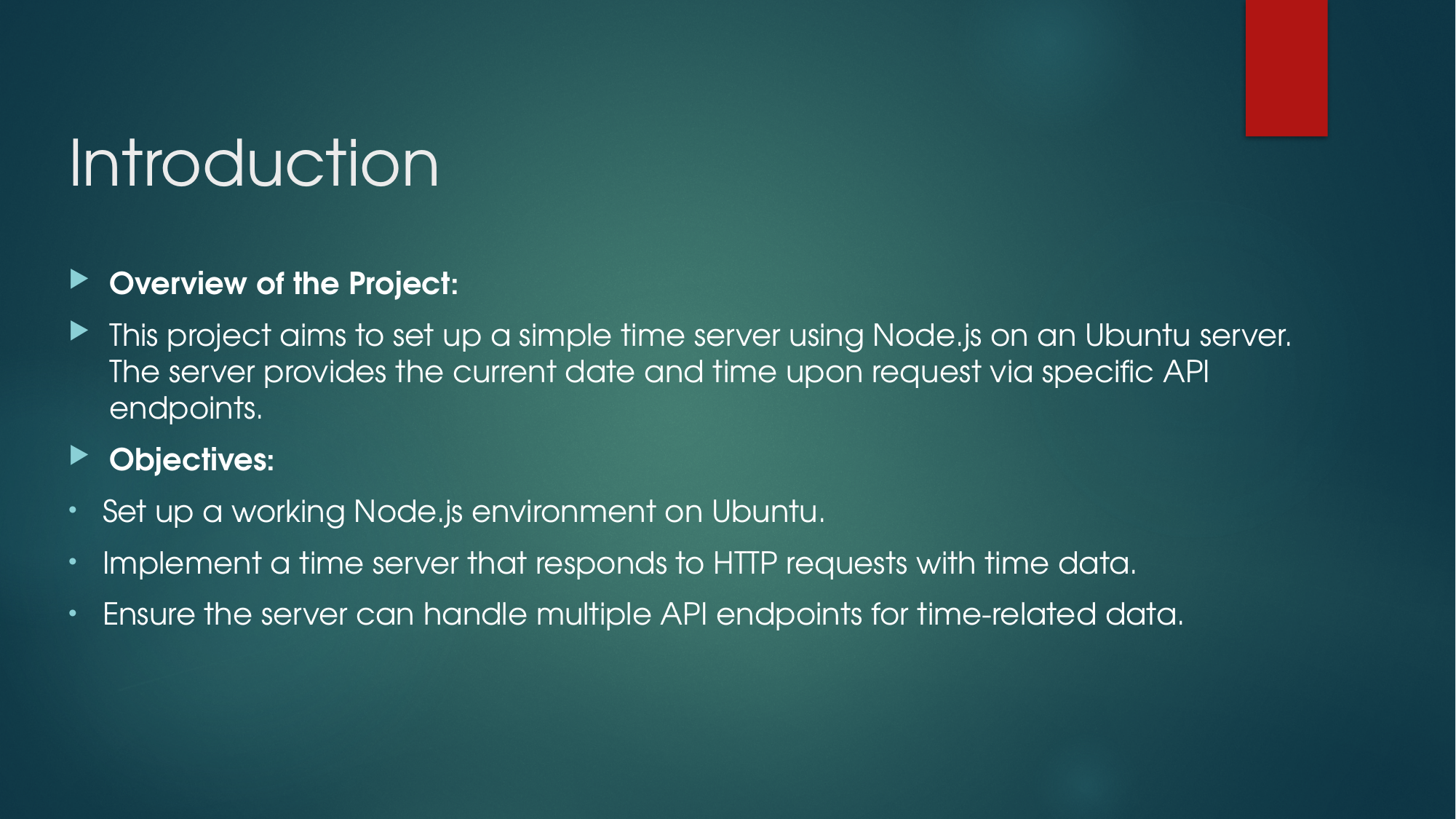

# Introduction
Overview of the Project:
This project aims to set up a simple time server using Node.js on an Ubuntu server. The server provides the current date and time upon request via specific API endpoints.
Objectives:
Set up a working Node.js environment on Ubuntu.
Implement a time server that responds to HTTP requests with time data.
Ensure the server can handle multiple API endpoints for time-related data.